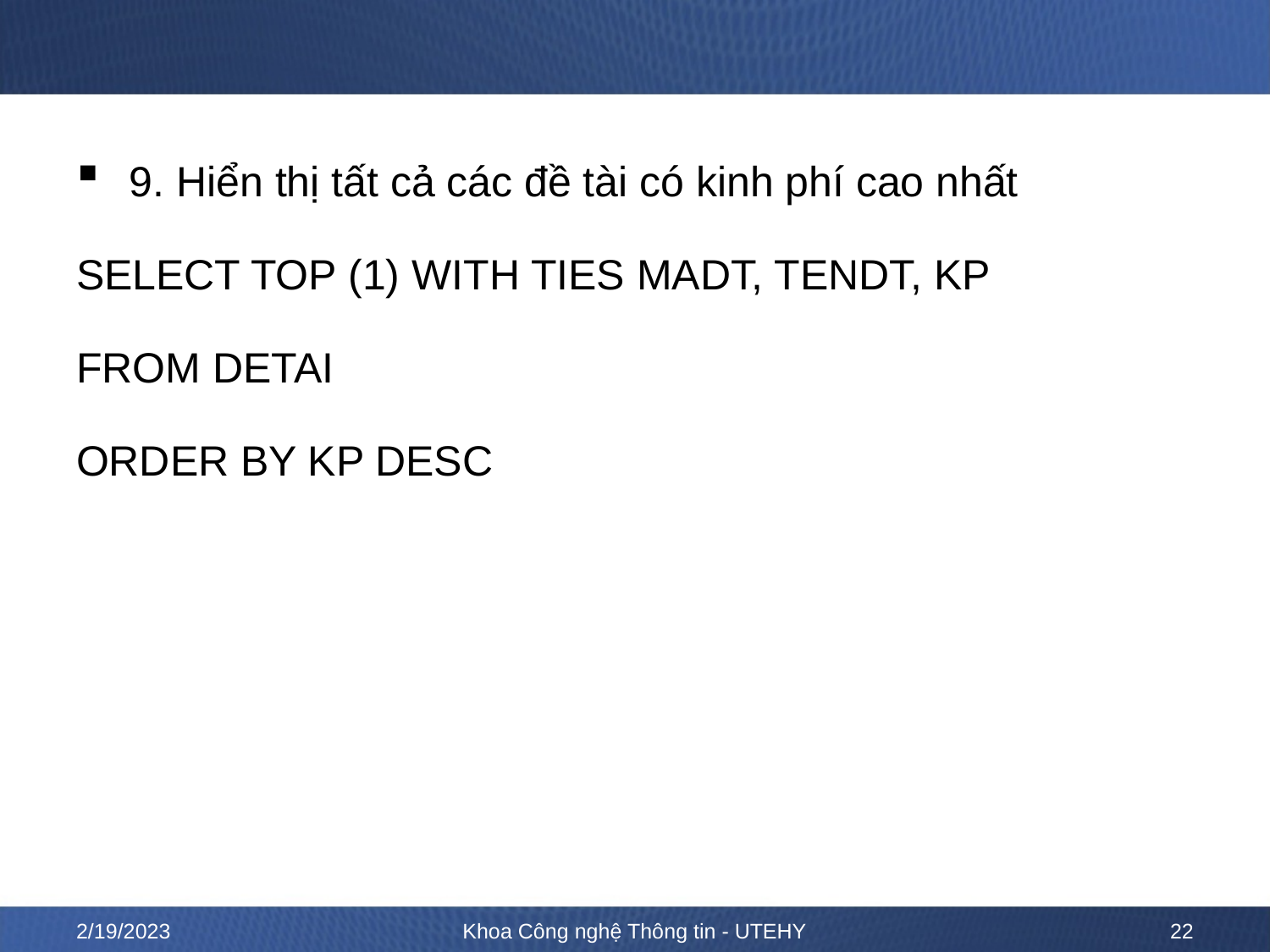

#
9. Hiển thị tất cả các đề tài có kinh phí cao nhất
SELECT TOP (1) WITH TIES MADT, TENDT, KP
FROM DETAI
ORDER BY KP DESC

2/19/2023
Khoa Công nghệ Thông tin - UTEHY
22